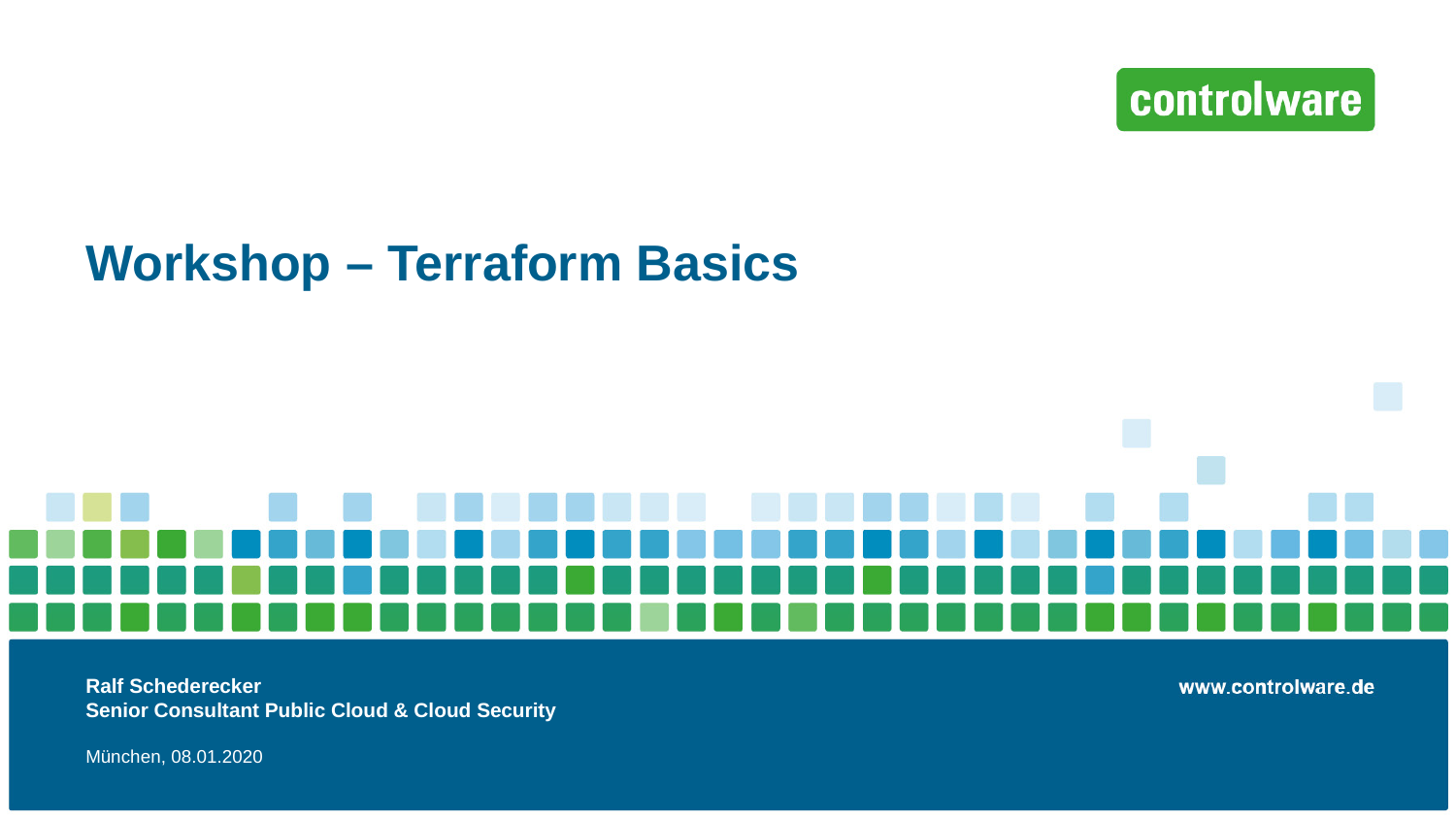

# Workshop – Terraform Basics
Ralf Schederecker
Senior Consultant Public Cloud & Cloud Security
München, 08.01.2020